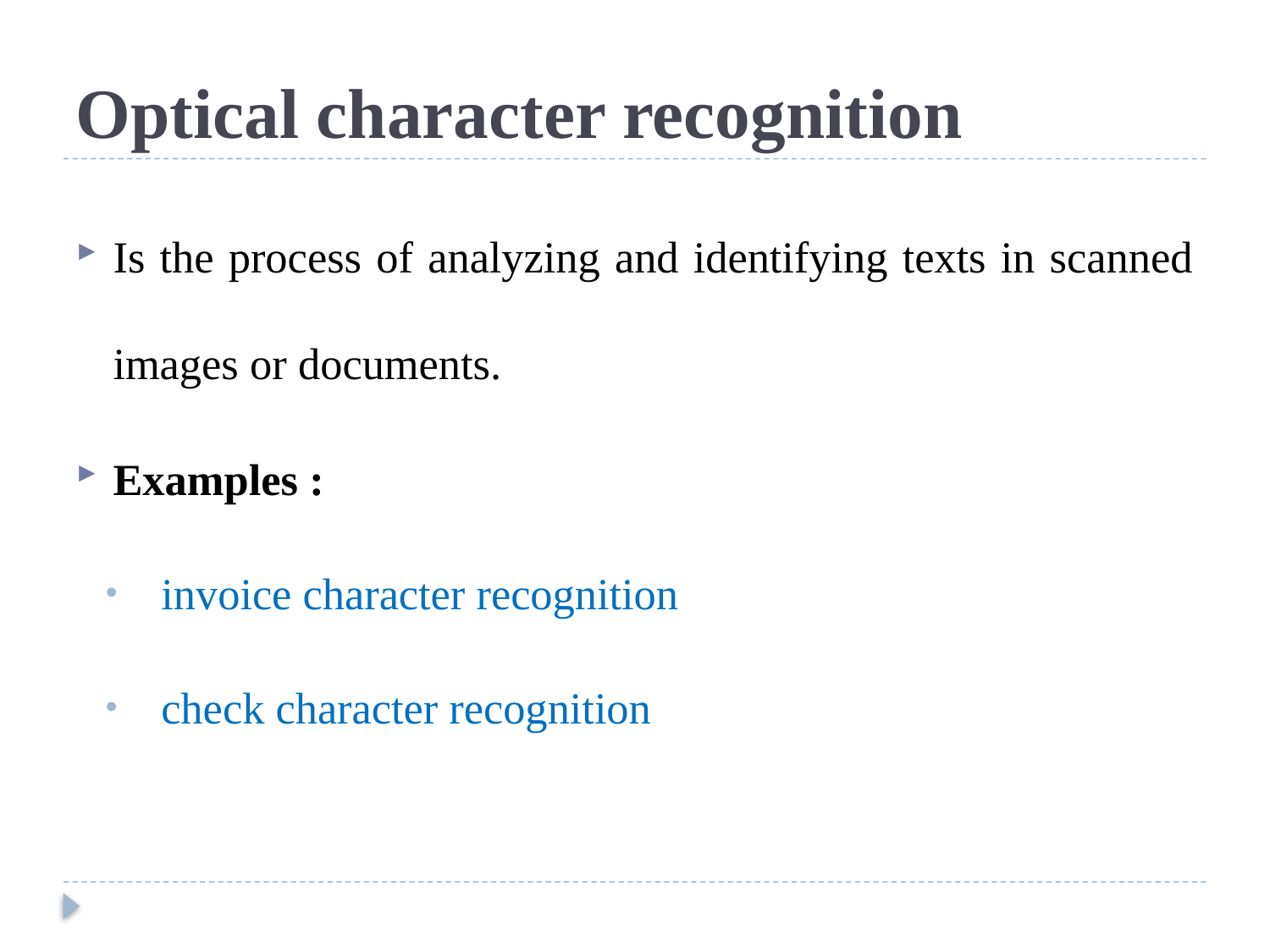

# Optical character recognition
Is the process of analyzing and identifying texts in scanned images or documents.
Examples :
 invoice character recognition
 check character recognition